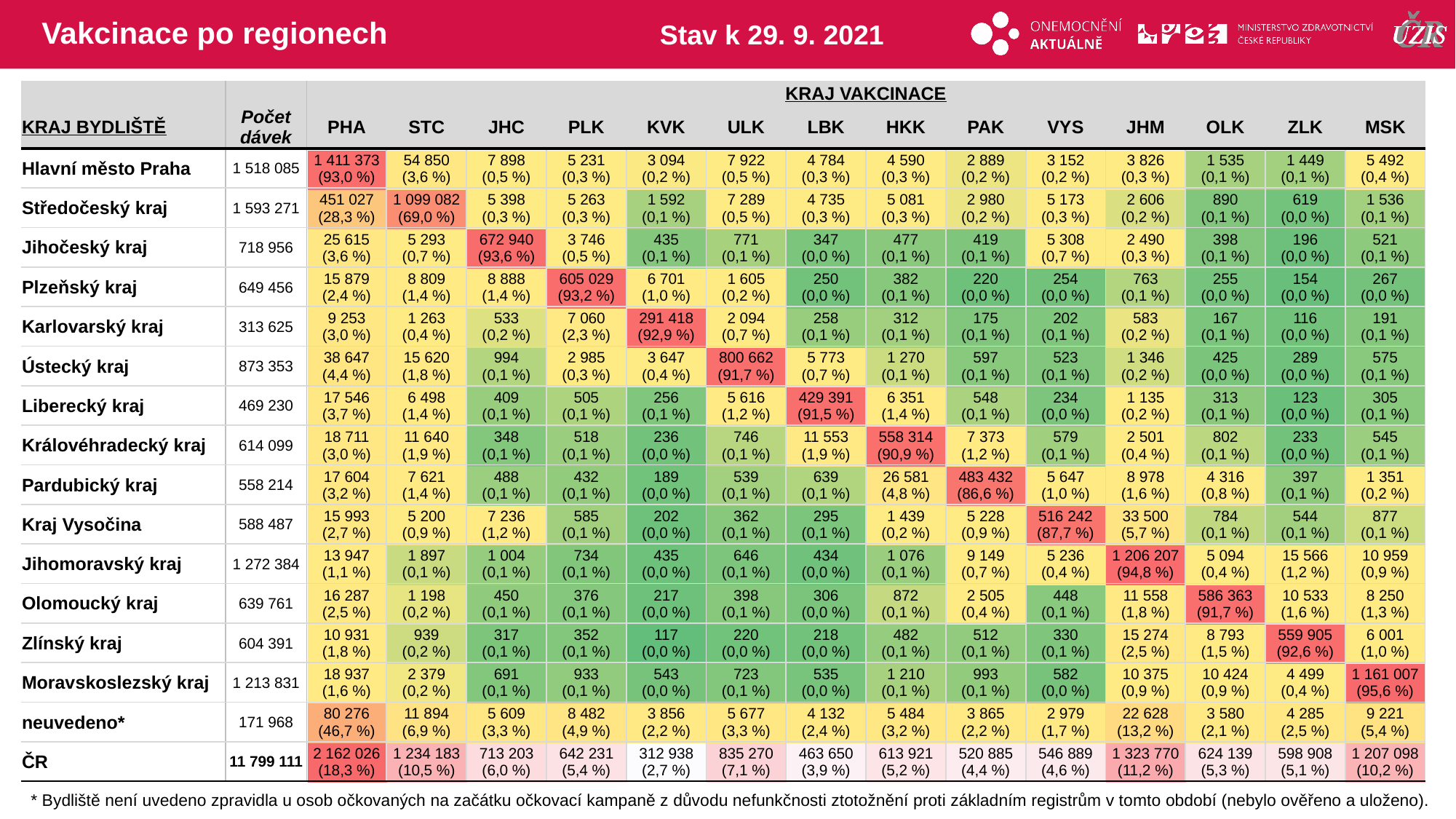

# Vakcinace po regionech
Stav k 29. 9. 2021
|  |  | KRAJ VAKCINACE |  |  |  |  |  |  |  |  |  |  |  |  |  |
| --- | --- | --- | --- | --- | --- | --- | --- | --- | --- | --- | --- | --- | --- | --- | --- |
| KRAJ BYDLIŠTĚ | Počet dávek | PHA | STC | JHC | PLK | KVK | ULK | LBK | HKK | PAK | VYS | JHM | OLK | ZLK | MSK |
| Hlavní město Praha | 1 518 085 | 1 411 373 (93,0 %) | 54 850 (3,6 %) | 7 898 (0,5 %) | 5 231 (0,3 %) | 3 094 (0,2 %) | 7 922 (0,5 %) | 4 784 (0,3 %) | 4 590 (0,3 %) | 2 889 (0,2 %) | 3 152 (0,2 %) | 3 826 (0,3 %) | 1 535 (0,1 %) | 1 449 (0,1 %) | 5 492 (0,4 %) |
| Středočeský kraj | 1 593 271 | 451 027 (28,3 %) | 1 099 082 (69,0 %) | 5 398 (0,3 %) | 5 263 (0,3 %) | 1 592 (0,1 %) | 7 289 (0,5 %) | 4 735 (0,3 %) | 5 081 (0,3 %) | 2 980 (0,2 %) | 5 173 (0,3 %) | 2 606 (0,2 %) | 890 (0,1 %) | 619 (0,0 %) | 1 536 (0,1 %) |
| Jihočeský kraj | 718 956 | 25 615 (3,6 %) | 5 293 (0,7 %) | 672 940 (93,6 %) | 3 746 (0,5 %) | 435 (0,1 %) | 771 (0,1 %) | 347 (0,0 %) | 477 (0,1 %) | 419 (0,1 %) | 5 308 (0,7 %) | 2 490 (0,3 %) | 398 (0,1 %) | 196 (0,0 %) | 521 (0,1 %) |
| Plzeňský kraj | 649 456 | 15 879 (2,4 %) | 8 809 (1,4 %) | 8 888 (1,4 %) | 605 029 (93,2 %) | 6 701 (1,0 %) | 1 605 (0,2 %) | 250 (0,0 %) | 382 (0,1 %) | 220 (0,0 %) | 254 (0,0 %) | 763 (0,1 %) | 255 (0,0 %) | 154 (0,0 %) | 267 (0,0 %) |
| Karlovarský kraj | 313 625 | 9 253 (3,0 %) | 1 263 (0,4 %) | 533 (0,2 %) | 7 060 (2,3 %) | 291 418 (92,9 %) | 2 094 (0,7 %) | 258 (0,1 %) | 312 (0,1 %) | 175 (0,1 %) | 202 (0,1 %) | 583 (0,2 %) | 167 (0,1 %) | 116 (0,0 %) | 191 (0,1 %) |
| Ústecký kraj | 873 353 | 38 647 (4,4 %) | 15 620 (1,8 %) | 994 (0,1 %) | 2 985 (0,3 %) | 3 647 (0,4 %) | 800 662 (91,7 %) | 5 773 (0,7 %) | 1 270 (0,1 %) | 597 (0,1 %) | 523 (0,1 %) | 1 346 (0,2 %) | 425 (0,0 %) | 289 (0,0 %) | 575 (0,1 %) |
| Liberecký kraj | 469 230 | 17 546 (3,7 %) | 6 498 (1,4 %) | 409 (0,1 %) | 505 (0,1 %) | 256 (0,1 %) | 5 616 (1,2 %) | 429 391 (91,5 %) | 6 351 (1,4 %) | 548 (0,1 %) | 234 (0,0 %) | 1 135 (0,2 %) | 313 (0,1 %) | 123 (0,0 %) | 305 (0,1 %) |
| Královéhradecký kraj | 614 099 | 18 711 (3,0 %) | 11 640 (1,9 %) | 348 (0,1 %) | 518 (0,1 %) | 236 (0,0 %) | 746 (0,1 %) | 11 553 (1,9 %) | 558 314 (90,9 %) | 7 373 (1,2 %) | 579 (0,1 %) | 2 501 (0,4 %) | 802 (0,1 %) | 233 (0,0 %) | 545 (0,1 %) |
| Pardubický kraj | 558 214 | 17 604 (3,2 %) | 7 621 (1,4 %) | 488 (0,1 %) | 432 (0,1 %) | 189 (0,0 %) | 539 (0,1 %) | 639 (0,1 %) | 26 581 (4,8 %) | 483 432 (86,6 %) | 5 647 (1,0 %) | 8 978 (1,6 %) | 4 316 (0,8 %) | 397 (0,1 %) | 1 351 (0,2 %) |
| Kraj Vysočina | 588 487 | 15 993 (2,7 %) | 5 200 (0,9 %) | 7 236 (1,2 %) | 585 (0,1 %) | 202 (0,0 %) | 362 (0,1 %) | 295 (0,1 %) | 1 439 (0,2 %) | 5 228 (0,9 %) | 516 242 (87,7 %) | 33 500 (5,7 %) | 784 (0,1 %) | 544 (0,1 %) | 877 (0,1 %) |
| Jihomoravský kraj | 1 272 384 | 13 947 (1,1 %) | 1 897 (0,1 %) | 1 004 (0,1 %) | 734 (0,1 %) | 435 (0,0 %) | 646 (0,1 %) | 434 (0,0 %) | 1 076 (0,1 %) | 9 149 (0,7 %) | 5 236 (0,4 %) | 1 206 207 (94,8 %) | 5 094 (0,4 %) | 15 566 (1,2 %) | 10 959 (0,9 %) |
| Olomoucký kraj | 639 761 | 16 287 (2,5 %) | 1 198 (0,2 %) | 450 (0,1 %) | 376 (0,1 %) | 217 (0,0 %) | 398 (0,1 %) | 306 (0,0 %) | 872 (0,1 %) | 2 505 (0,4 %) | 448 (0,1 %) | 11 558 (1,8 %) | 586 363 (91,7 %) | 10 533 (1,6 %) | 8 250 (1,3 %) |
| Zlínský kraj | 604 391 | 10 931 (1,8 %) | 939 (0,2 %) | 317 (0,1 %) | 352 (0,1 %) | 117 (0,0 %) | 220 (0,0 %) | 218 (0,0 %) | 482 (0,1 %) | 512 (0,1 %) | 330 (0,1 %) | 15 274 (2,5 %) | 8 793 (1,5 %) | 559 905 (92,6 %) | 6 001 (1,0 %) |
| Moravskoslezský kraj | 1 213 831 | 18 937 (1,6 %) | 2 379 (0,2 %) | 691 (0,1 %) | 933 (0,1 %) | 543 (0,0 %) | 723 (0,1 %) | 535 (0,0 %) | 1 210 (0,1 %) | 993 (0,1 %) | 582 (0,0 %) | 10 375 (0,9 %) | 10 424 (0,9 %) | 4 499 (0,4 %) | 1 161 007 (95,6 %) |
| neuvedeno\* | 171 968 | 80 276 (46,7 %) | 11 894 (6,9 %) | 5 609 (3,3 %) | 8 482 (4,9 %) | 3 856 (2,2 %) | 5 677 (3,3 %) | 4 132 (2,4 %) | 5 484 (3,2 %) | 3 865 (2,2 %) | 2 979 (1,7 %) | 22 628 (13,2 %) | 3 580 (2,1 %) | 4 285 (2,5 %) | 9 221 (5,4 %) |
| ČR | 11 799 111 | 2 162 026 (18,3 %) | 1 234 183 (10,5 %) | 713 203 (6,0 %) | 642 231 (5,4 %) | 312 938 (2,7 %) | 835 270 (7,1 %) | 463 650 (3,9 %) | 613 921 (5,2 %) | 520 885 (4,4 %) | 546 889 (4,6 %) | 1 323 770 (11,2 %) | 624 139 (5,3 %) | 598 908 (5,1 %) | 1 207 098 (10,2 %) |
|  |  |  |  |  |  |  |  |  |  |  |  |  |  |
| --- | --- | --- | --- | --- | --- | --- | --- | --- | --- | --- | --- | --- | --- |
|  |  |  |  |  |  |  |  |  |  |  |  |  |  |
|  |  |  |  |  |  |  |  |  |  |  |  |  |  |
|  |  |  |  |  |  |  |  |  |  |  |  |  |  |
|  |  |  |  |  |  |  |  |  |  |  |  |  |  |
|  |  |  |  |  |  |  |  |  |  |  |  |  |  |
|  |  |  |  |  |  |  |  |  |  |  |  |  |  |
|  |  |  |  |  |  |  |  |  |  |  |  |  |  |
|  |  |  |  |  |  |  |  |  |  |  |  |  |  |
|  |  |  |  |  |  |  |  |  |  |  |  |  |  |
|  |  |  |  |  |  |  |  |  |  |  |  |  |  |
|  |  |  |  |  |  |  |  |  |  |  |  |  |  |
|  |  |  |  |  |  |  |  |  |  |  |  |  |  |
|  |  |  |  |  |  |  |  |  |  |  |  |  |  |
|  |  |  |  |  |  |  |  |  |  |  |  |  |  |
|  |  |  |  |  |  |  |  |  |  |  |  |  |  |
* Bydliště není uvedeno zpravidla u osob očkovaných na začátku očkovací kampaně z důvodu nefunkčnosti ztotožnění proti základním registrům v tomto období (nebylo ověřeno a uloženo).